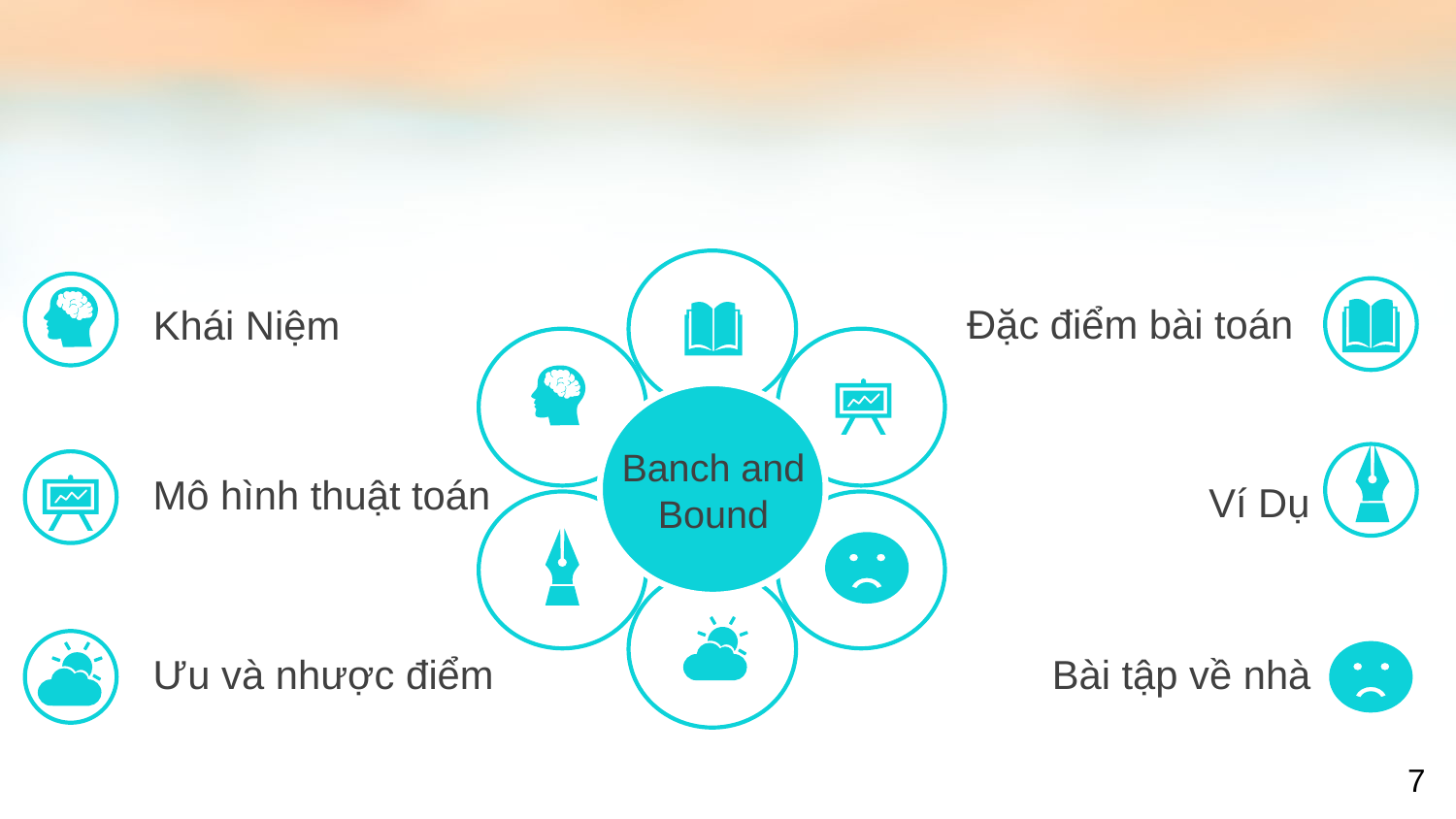

Đặc điểm bài toán
Khái Niệm

Banch and Bound

Mô hình thuật toán
Ví Dụ

Ưu và nhược điểm
Bài tập về nhà
7